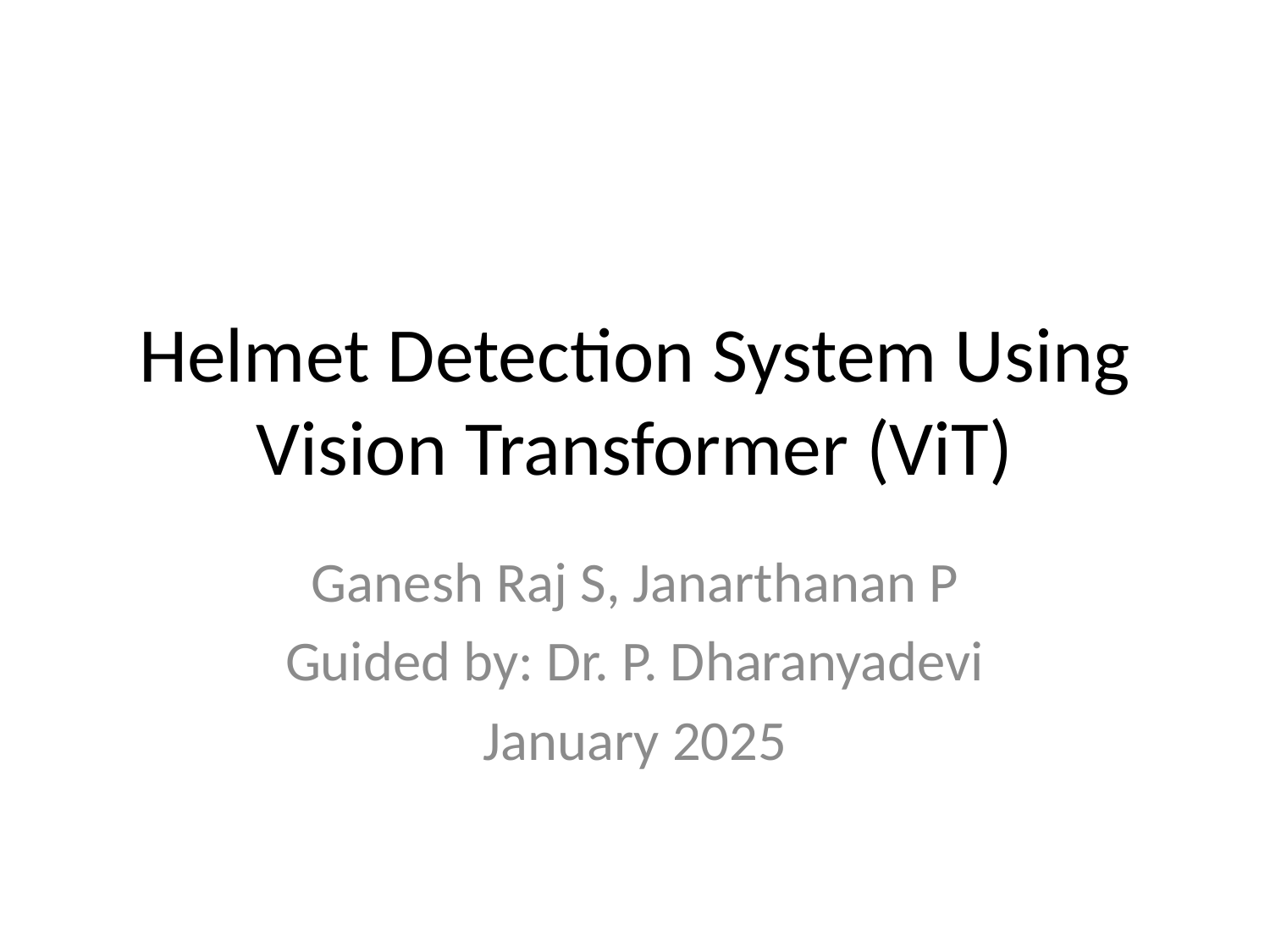

# Helmet Detection System Using Vision Transformer (ViT)
Ganesh Raj S, Janarthanan P
Guided by: Dr. P. Dharanyadevi
January 2025